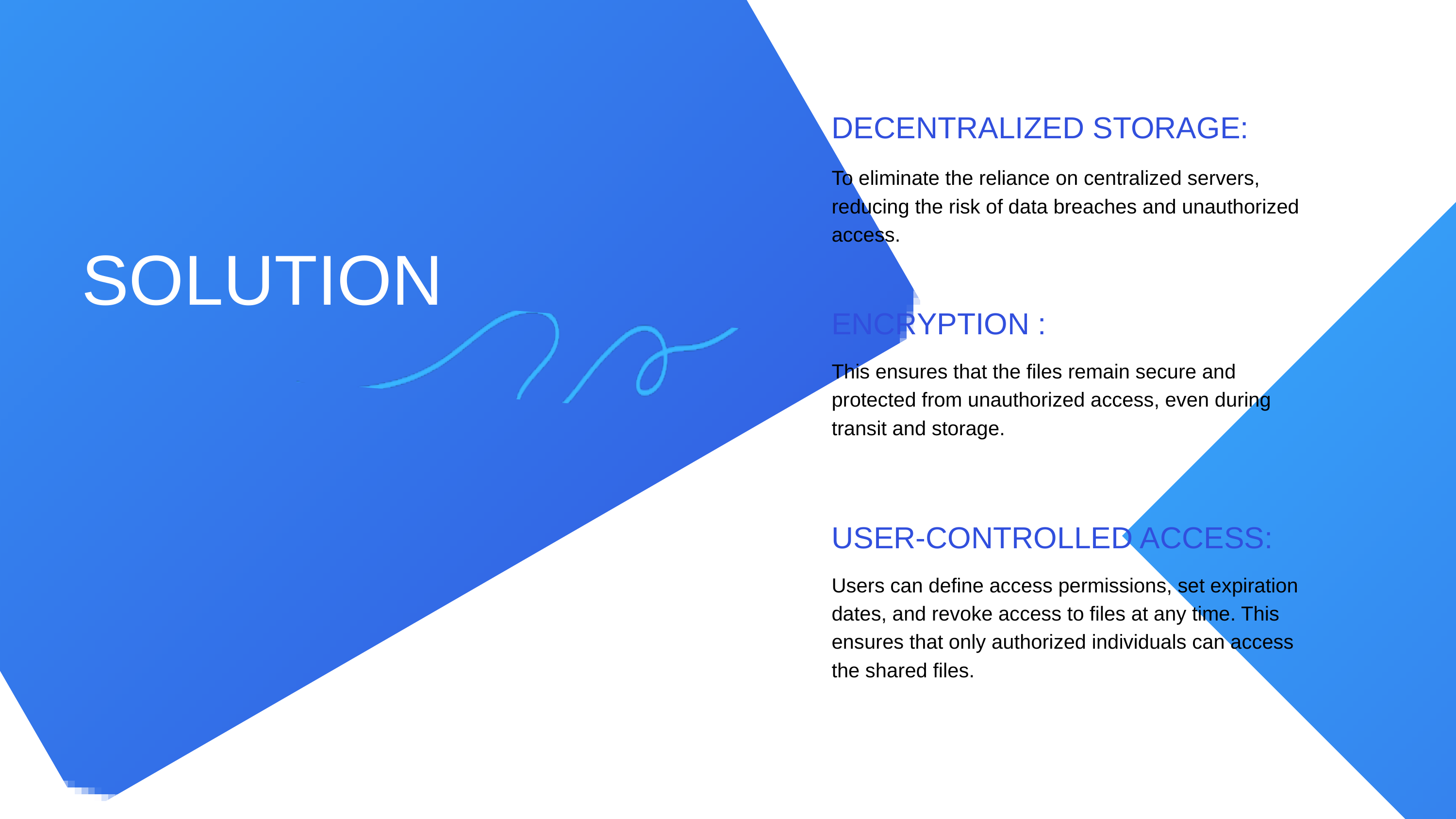

DECENTRALIZED STORAGE:

To eliminate the reliance on centralized servers, reducing the risk of data breaches and unauthorized access.
SOLUTION
ENCRYPTION :

This ensures that the files remain secure and protected from unauthorized access, even during transit and storage.
USER-CONTROLLED ACCESS:
Users can define access permissions, set expiration dates, and revoke access to files at any time. This ensures that only authorized individuals can access the shared files.